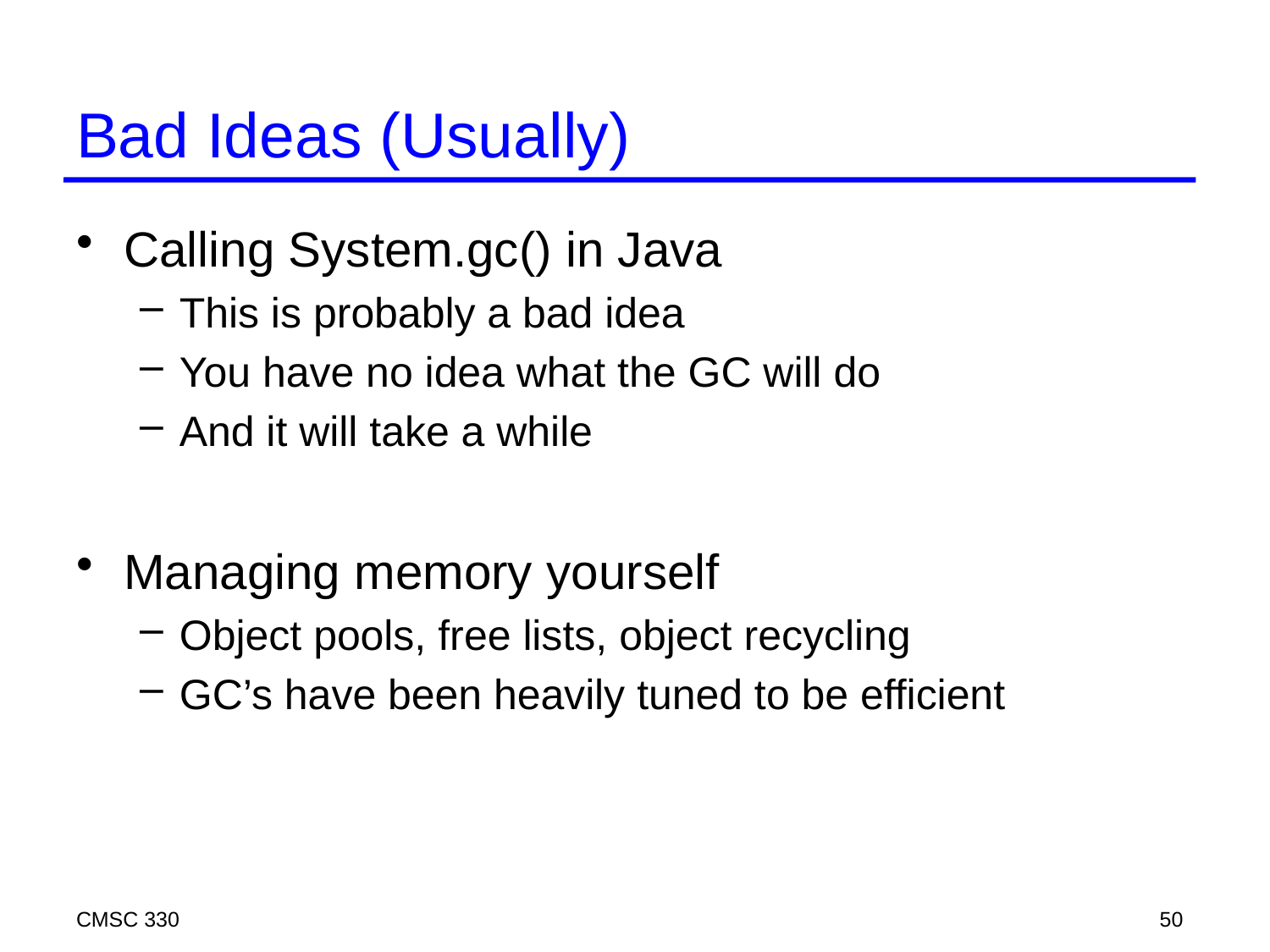

# Bad Ideas (Usually)
Calling System.gc() in Java
This is probably a bad idea
You have no idea what the GC will do
And it will take a while

Managing memory yourself
Object pools, free lists, object recycling
GC’s have been heavily tuned to be efficient
CMSC 330
50